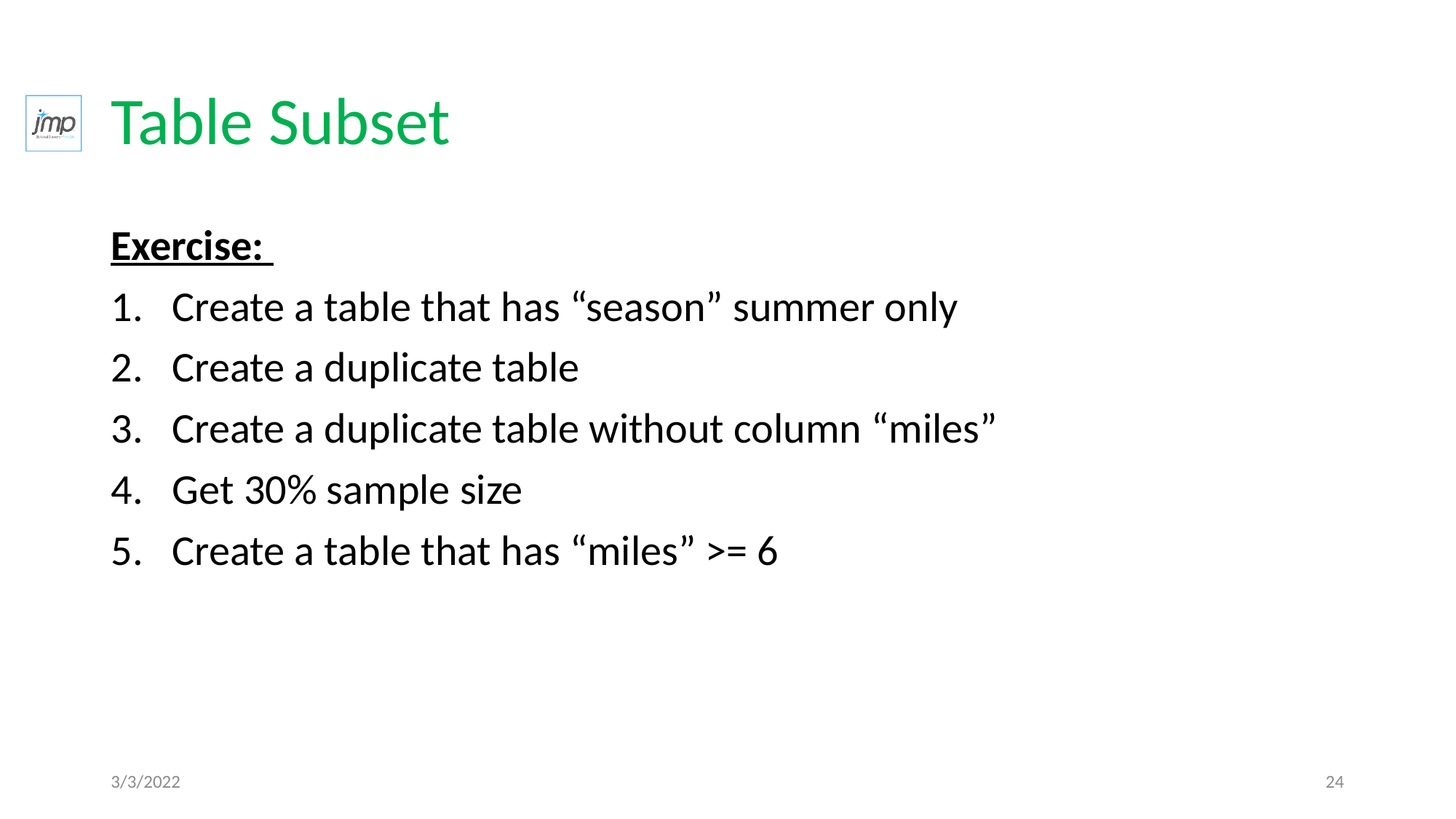

# Table Subset
Exercise:
Create a table that has “season” summer only
Create a duplicate table
Create a duplicate table without column “miles”
Get 30% sample size
Create a table that has “miles” >= 6

3/3/2022
24